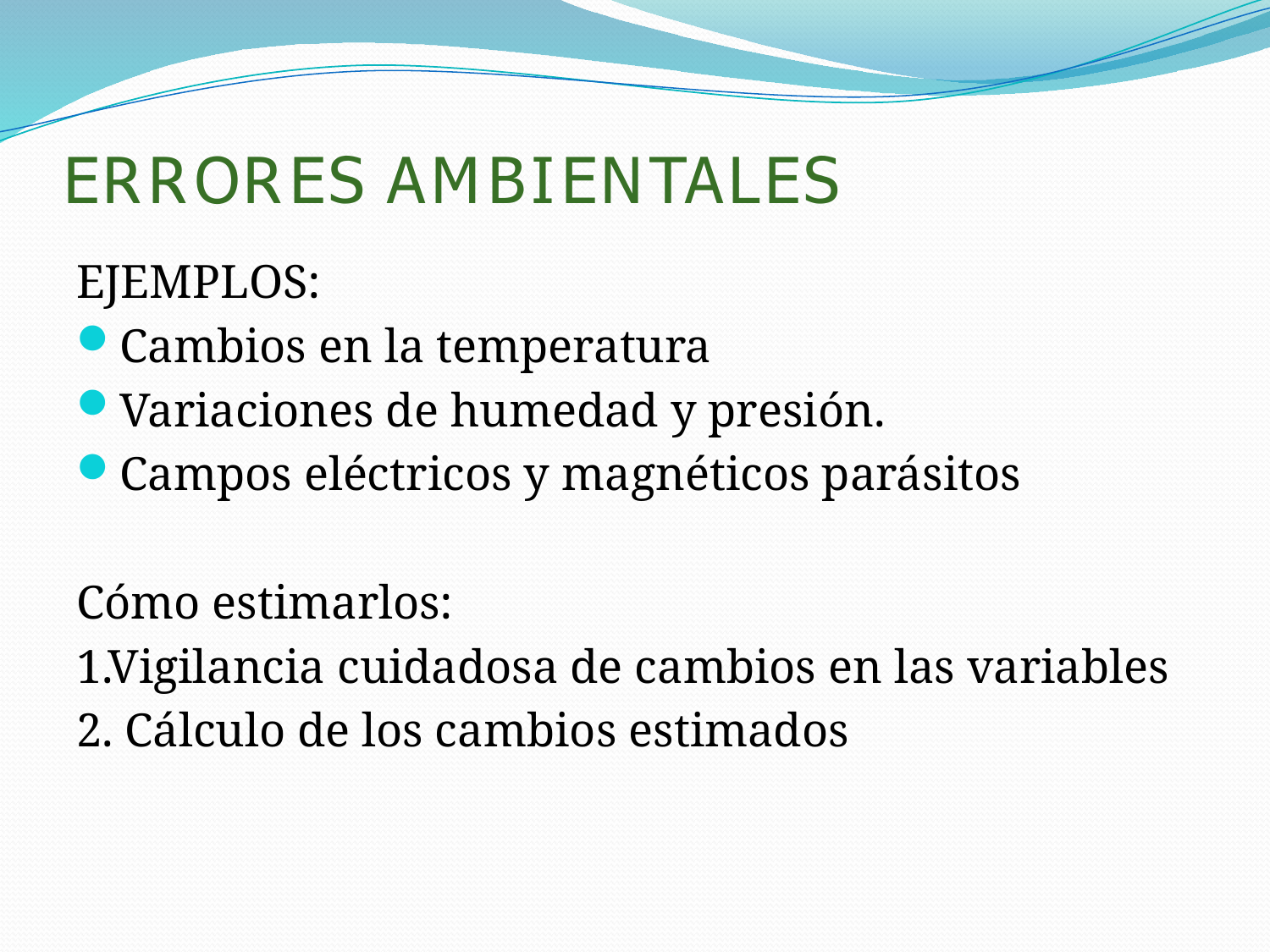

# ERRORES AMBIENTALES
EJEMPLOS:
Cambios en la temperatura
Variaciones de humedad y presión.
Campos eléctricos y magnéticos parásitos

Cómo estimarlos:
1.Vigilancia cuidadosa de cambios en las variables
2. Cálculo de los cambios estimados